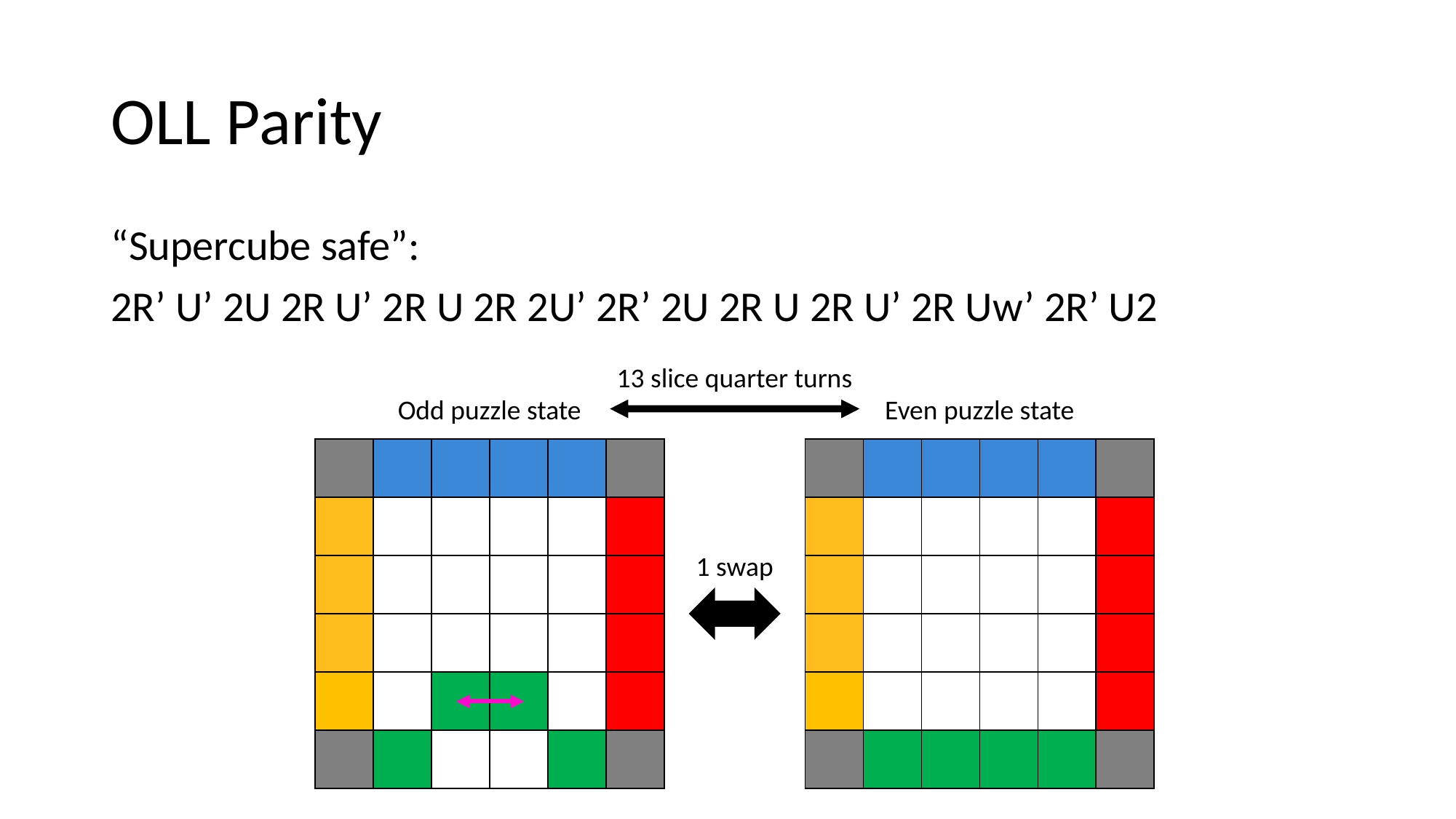

# OLL Parity
“Supercube safe”:
2R’ U’ 2U 2R U’ 2R U 2R 2U’ 2R’ 2U 2R U 2R U’ 2R Uw’ 2R’ U2
13 slice quarter turns
Odd puzzle state
Even puzzle state

|  |  |  |  |  |  |
| --- | --- | --- | --- | --- | --- |
|  |  |  |  |  |  |
|  |  |  |  |  |  |
|  |  |  |  |  |  |
|  |  |  |  |  |  |
|  |  |  |  |  |  |
|  |  |  |  |  |  |
| --- | --- | --- | --- | --- | --- |
|  |  |  |  |  |  |
|  |  |  |  |  |  |
|  |  |  |  |  |  |
|  |  |  |  |  |  |
|  |  |  |  |  |  |
1 swap